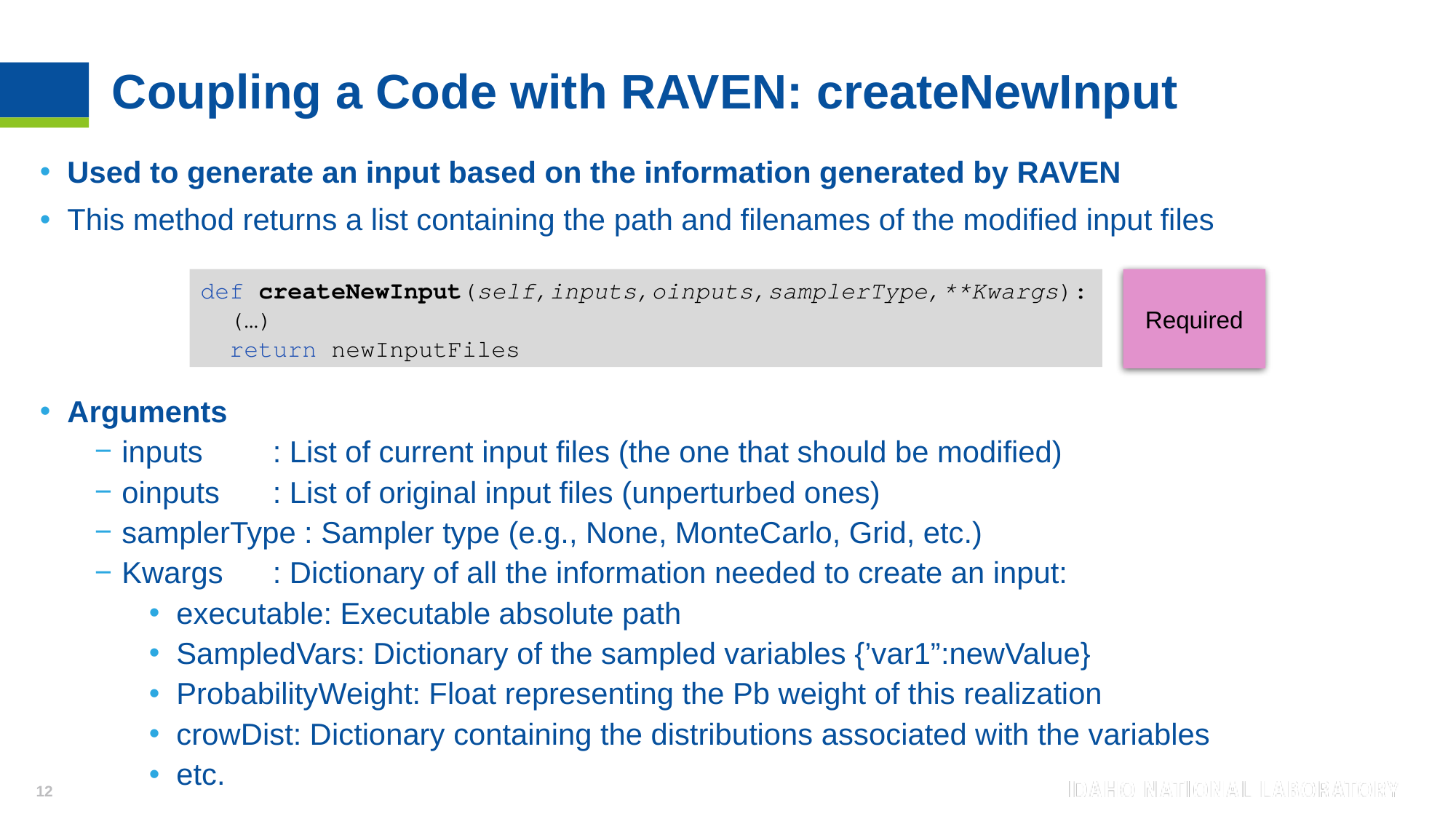

# Coupling a Code with RAVEN: createNewInput
Used to generate an input based on the information generated by RAVEN
This method returns a list containing the path and filenames of the modified input files

Arguments
inputs	     : List of current input files (the one that should be modified)
oinputs	     : List of original input files (unperturbed ones)
samplerType : Sampler type (e.g., None, MonteCarlo, Grid, etc.)
Kwargs	     : Dictionary of all the information needed to create an input:
executable: Executable absolute path
SampledVars: Dictionary of the sampled variables {’var1”:newValue}
ProbabilityWeight: Float representing the Pb weight of this realization
crowDist: Dictionary containing the distributions associated with the variables
etc.
Required
def createNewInput(self,inputs,oinputs,samplerType,**Kwargs):
  (…)
  return newInputFiles
12